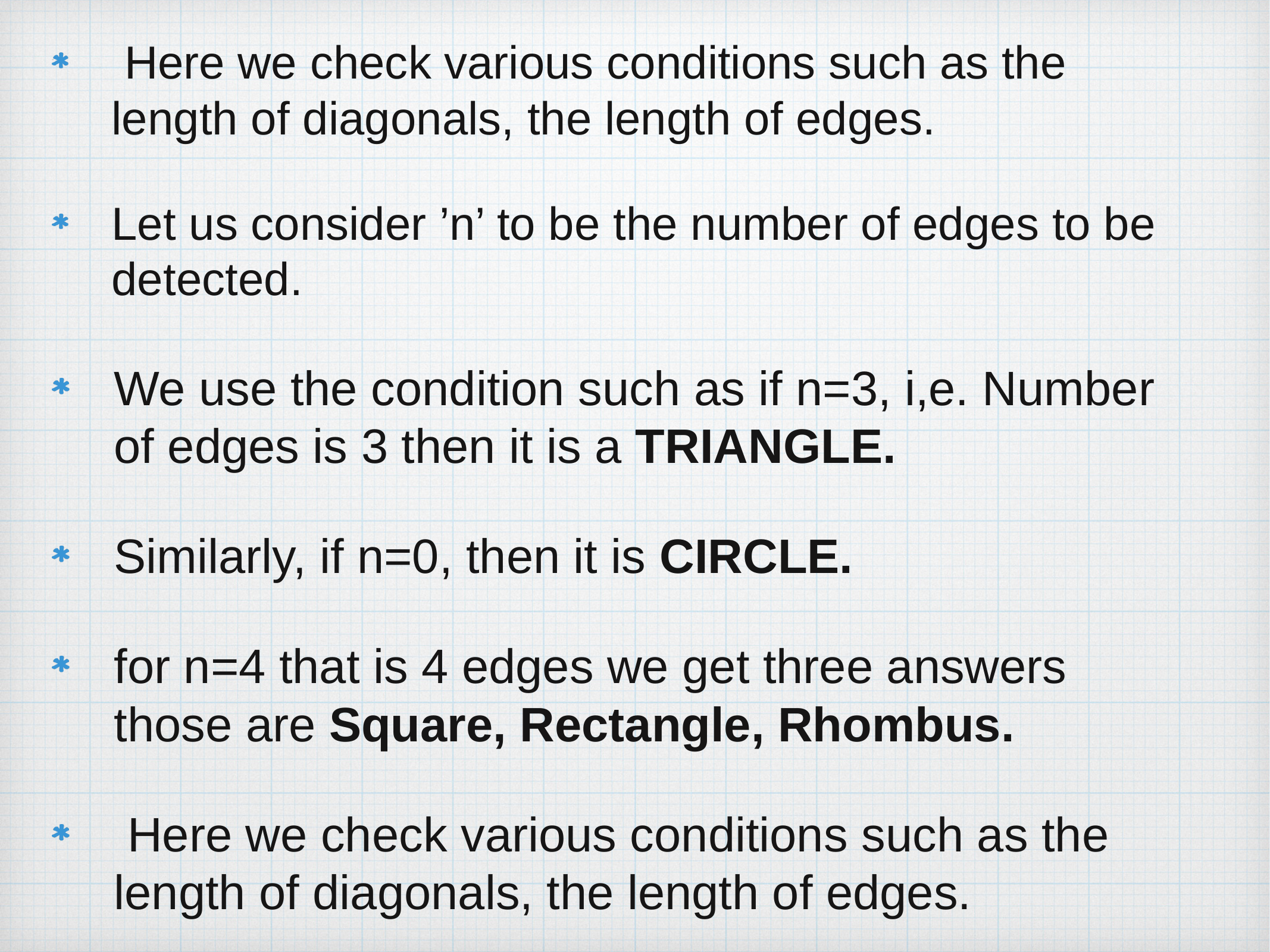

Here we check various conditions such as the length of diagonals, the length of edges.
Let us consider ’n’ to be the number of edges to be detected.
We use the condition such as if n=3, i,e. Number of edges is 3 then it is a TRIANGLE.
Similarly, if n=0, then it is CIRCLE.
for n=4 that is 4 edges we get three answers those are Square, Rectangle, Rhombus.
 Here we check various conditions such as the length of diagonals, the length of edges.